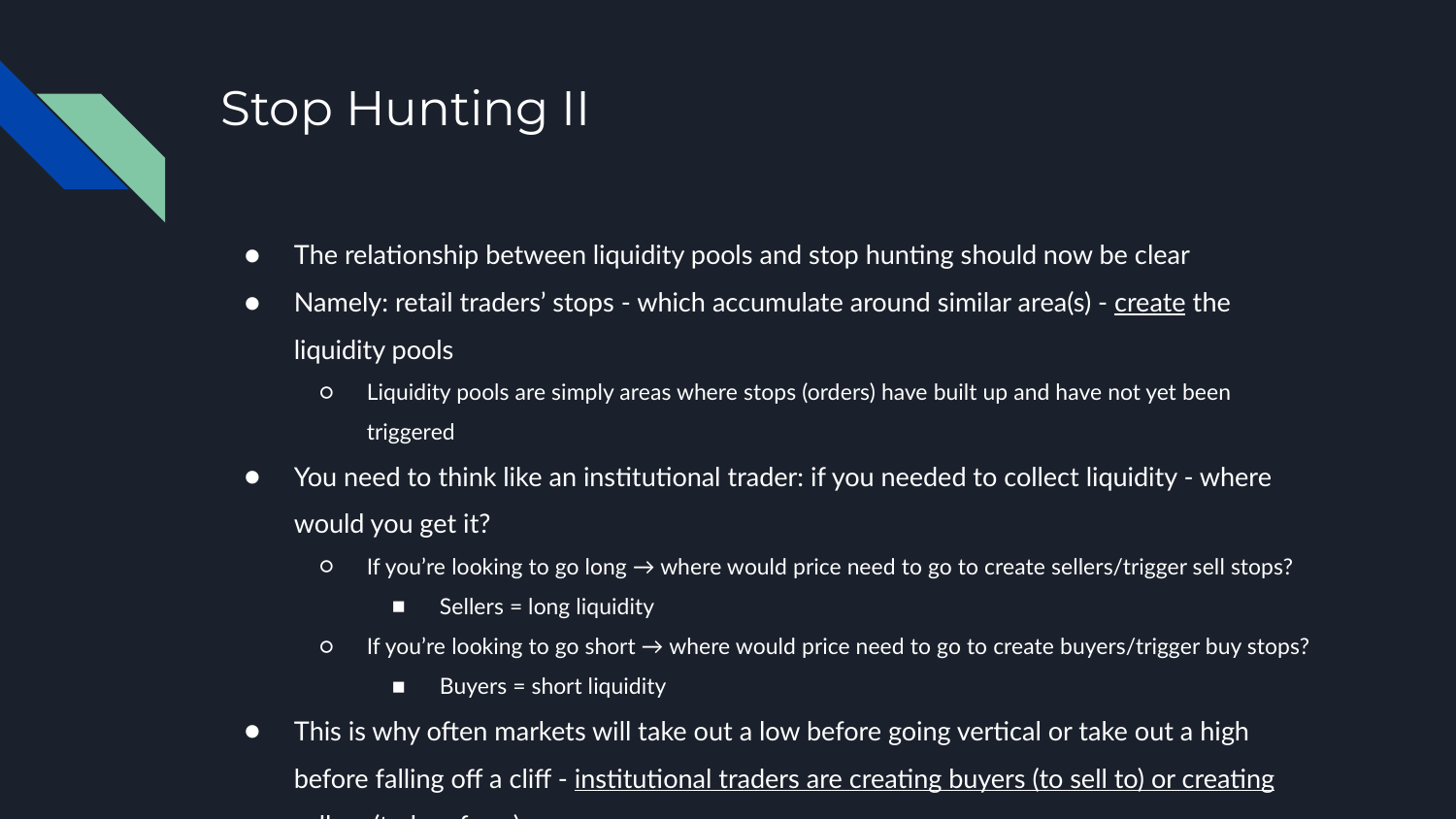

# Stop Hunting II
The relationship between liquidity pools and stop hunting should now be clear
Namely: retail traders’ stops - which accumulate around similar area(s) - create the liquidity pools
Liquidity pools are simply areas where stops (orders) have built up and have not yet been triggered
You need to think like an institutional trader: if you needed to collect liquidity - where would you get it?
If you’re looking to go long → where would price need to go to create sellers/trigger sell stops?
Sellers = long liquidity
If you’re looking to go short → where would price need to go to create buyers/trigger buy stops?
Buyers = short liquidity
This is why often markets will take out a low before going vertical or take out a high before falling off a cliff - institutional traders are creating buyers (to sell to) or creating sellers (to buy from)